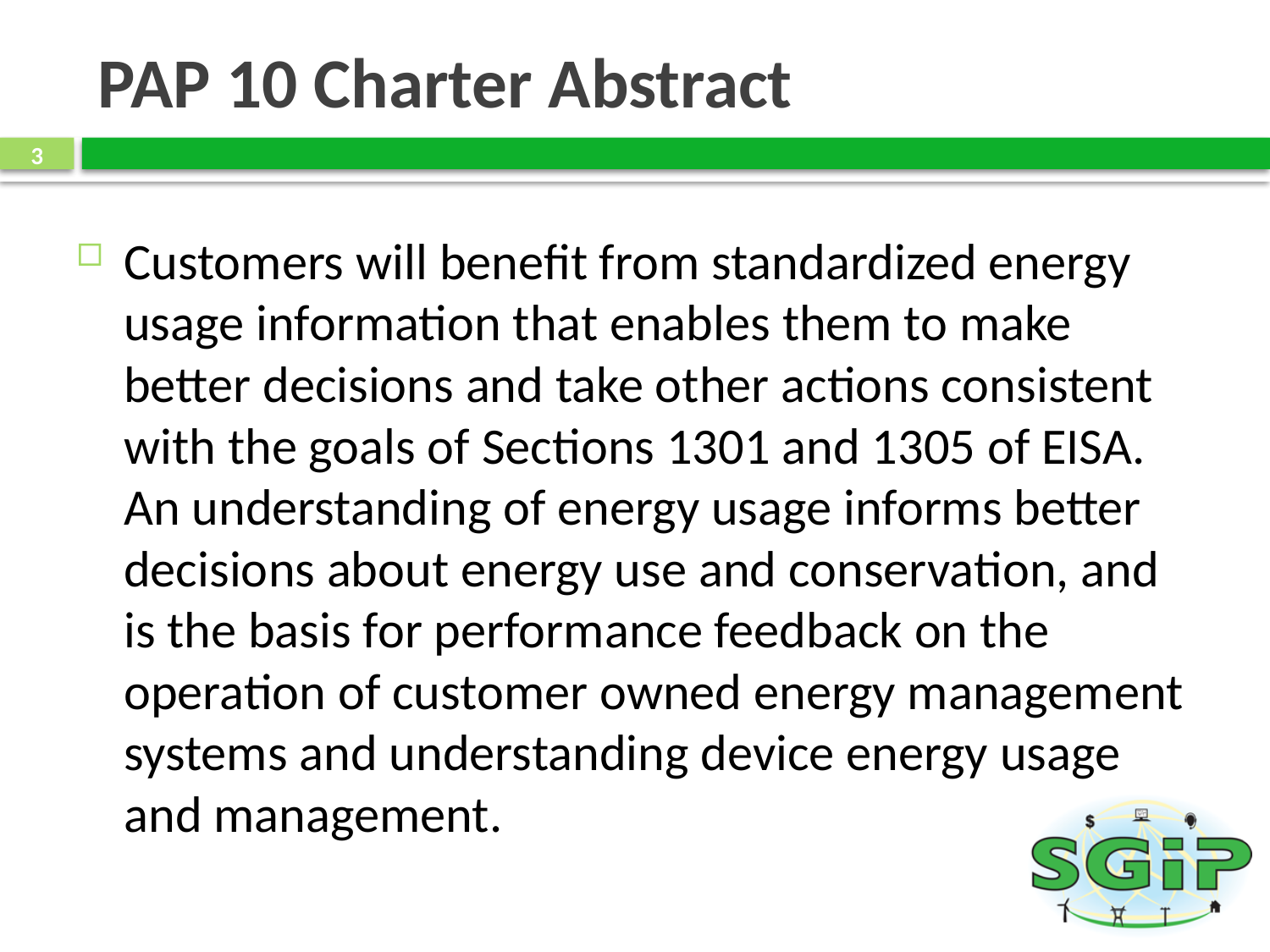

# PAP 10 Charter Abstract
3
Customers will benefit from standardized energy usage information that enables them to make better decisions and take other actions consistent with the goals of Sections 1301 and 1305 of EISA. An understanding of energy usage informs better decisions about energy use and conservation, and is the basis for performance feedback on the operation of customer owned energy management systems and understanding device energy usage and management.